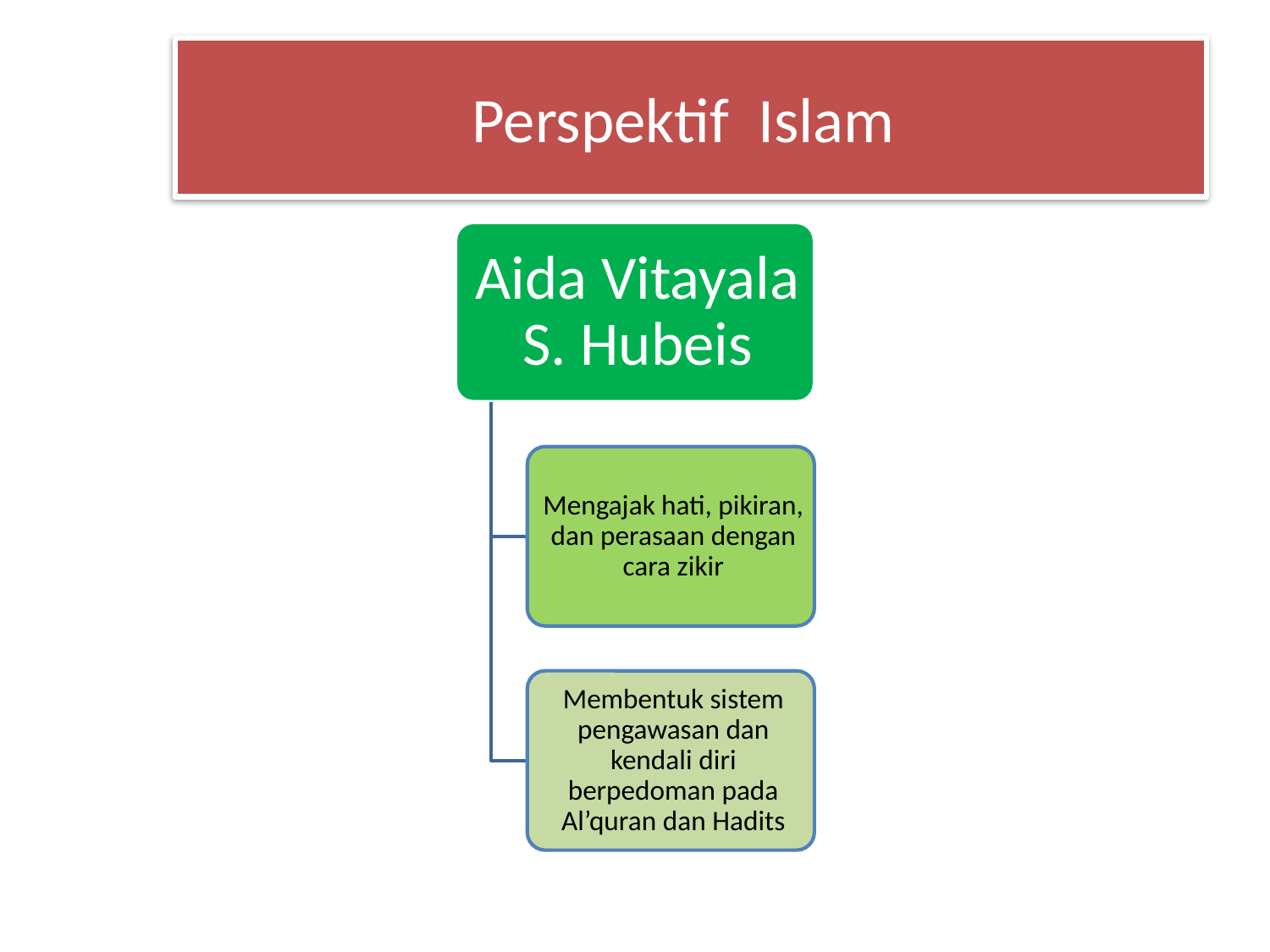

# Perspektif  Islam
Aida Vitayala S. Hubeis
Mengajak hati, pikiran, dan perasaan dengan cara zikir
Membentuk sistem pengawasan dan kendali diri berpedoman pada Al’quran dan Hadits